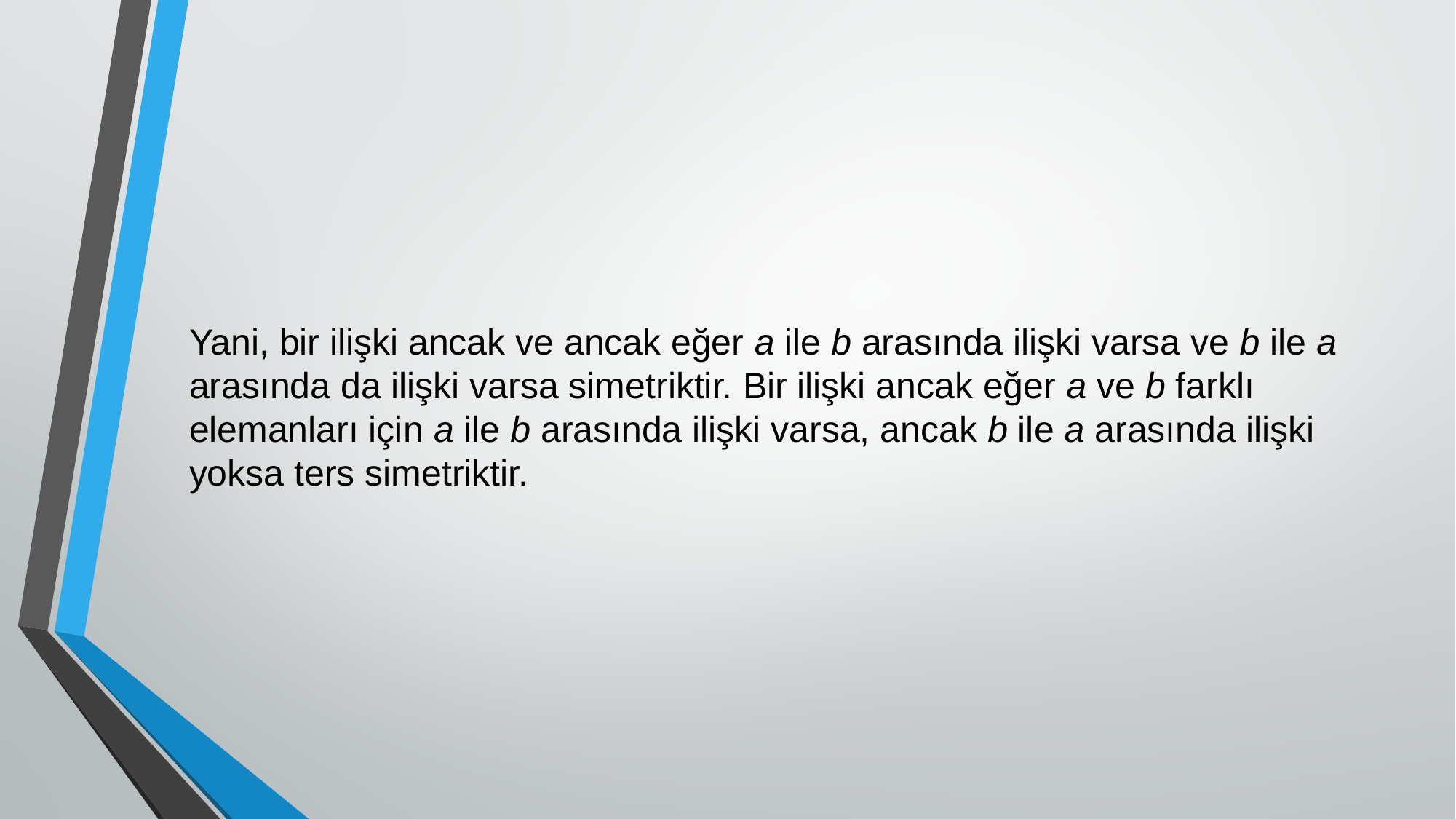

Yani, bir ilişki ancak ve ancak eğer a ile b arasında ilişki varsa ve b ile a arasında da ilişki varsa simetriktir. Bir ilişki ancak eğer a ve b farklı elemanları için a ile b arasında ilişki varsa, ancak b ile a arasında ilişki yoksa ters simetriktir.